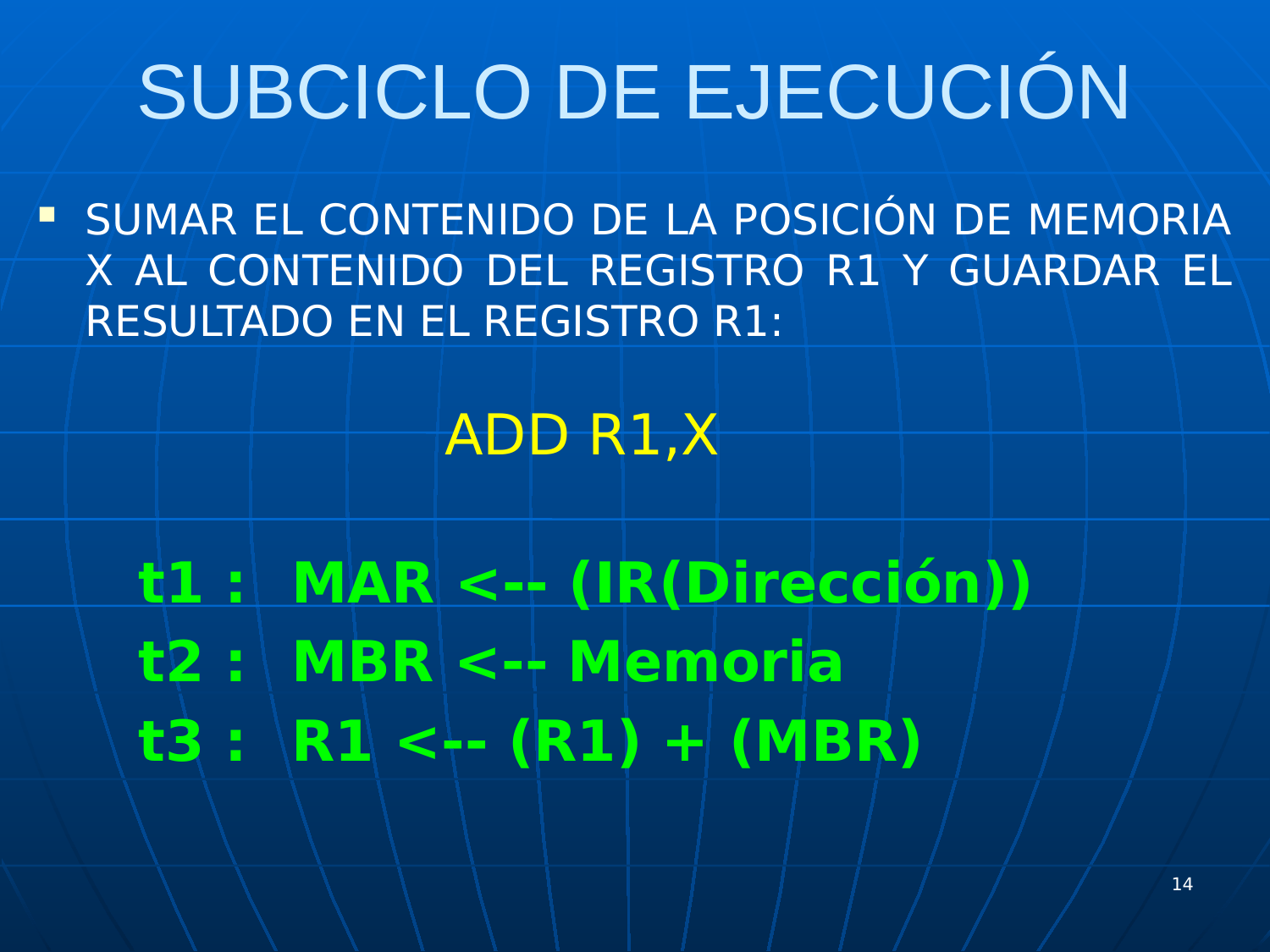

# SUBCICLO DE EJECUCIÓN
SUMAR EL CONTENIDO DE LA POSICIÓN DE MEMORIA X AL CONTENIDO DEL REGISTRO R1 Y GUARDAR EL RESULTADO EN EL REGISTRO R1:

                 ADD R1,X

t1 :	MAR <-- (IR(Dirección))
t2 :	MBR <-- Memoria
t3 :	R1 <-- (R1) + (MBR)

14